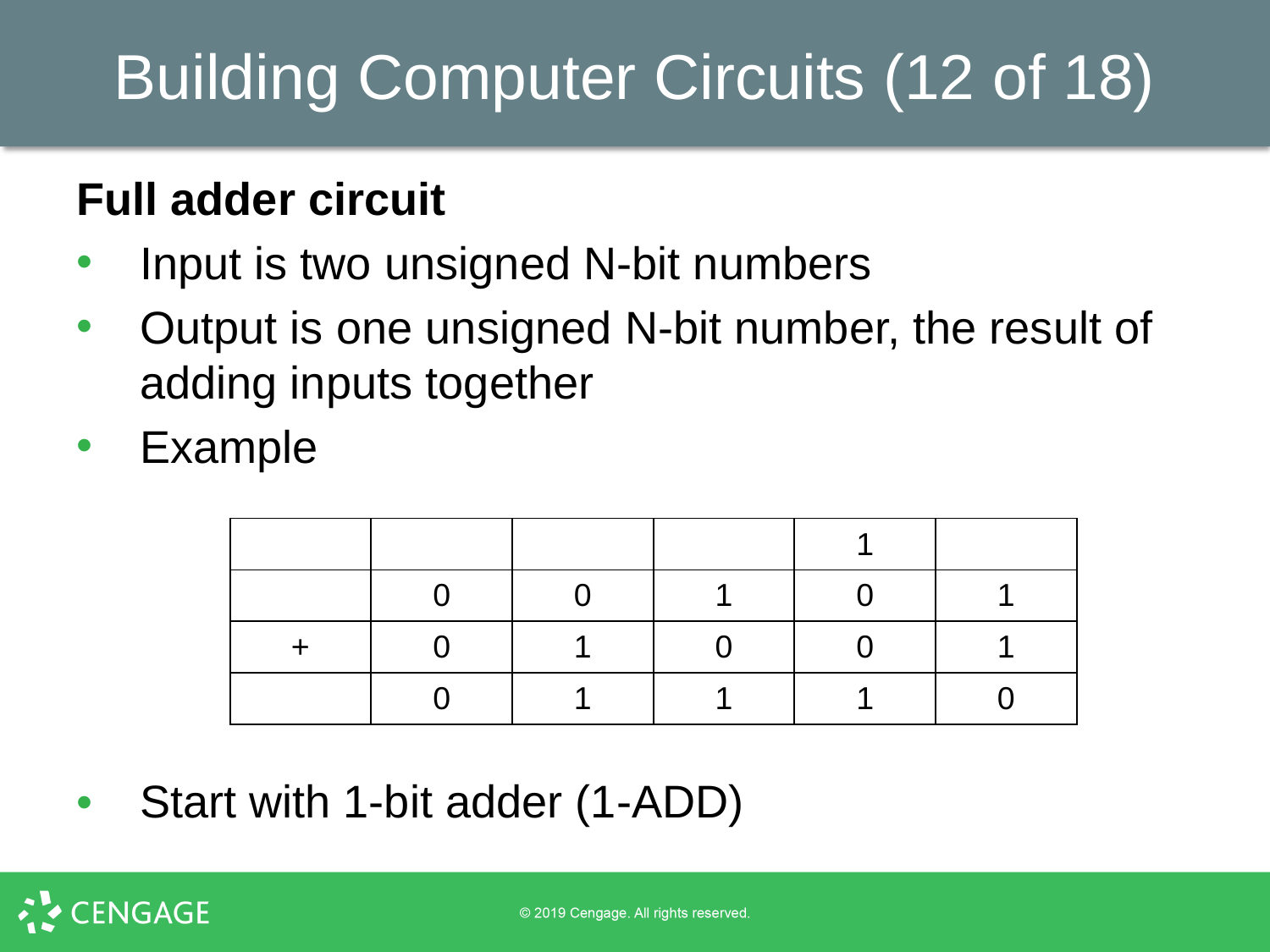

# Building Computer Circuits (12 of 18)
Full adder circuit
Input is two unsigned N-bit numbers
Output is one unsigned N-bit number, the result of adding inputs together
Example
|  |  |  |  | 1 |  |
| --- | --- | --- | --- | --- | --- |
|  | 0 | 0 | 1 | 0 | 1 |
| + | 0 | 1 | 0 | 0 | 1 |
|  | 0 | 1 | 1 | 1 | 0 |
Start with 1-bit adder (1-ADD)